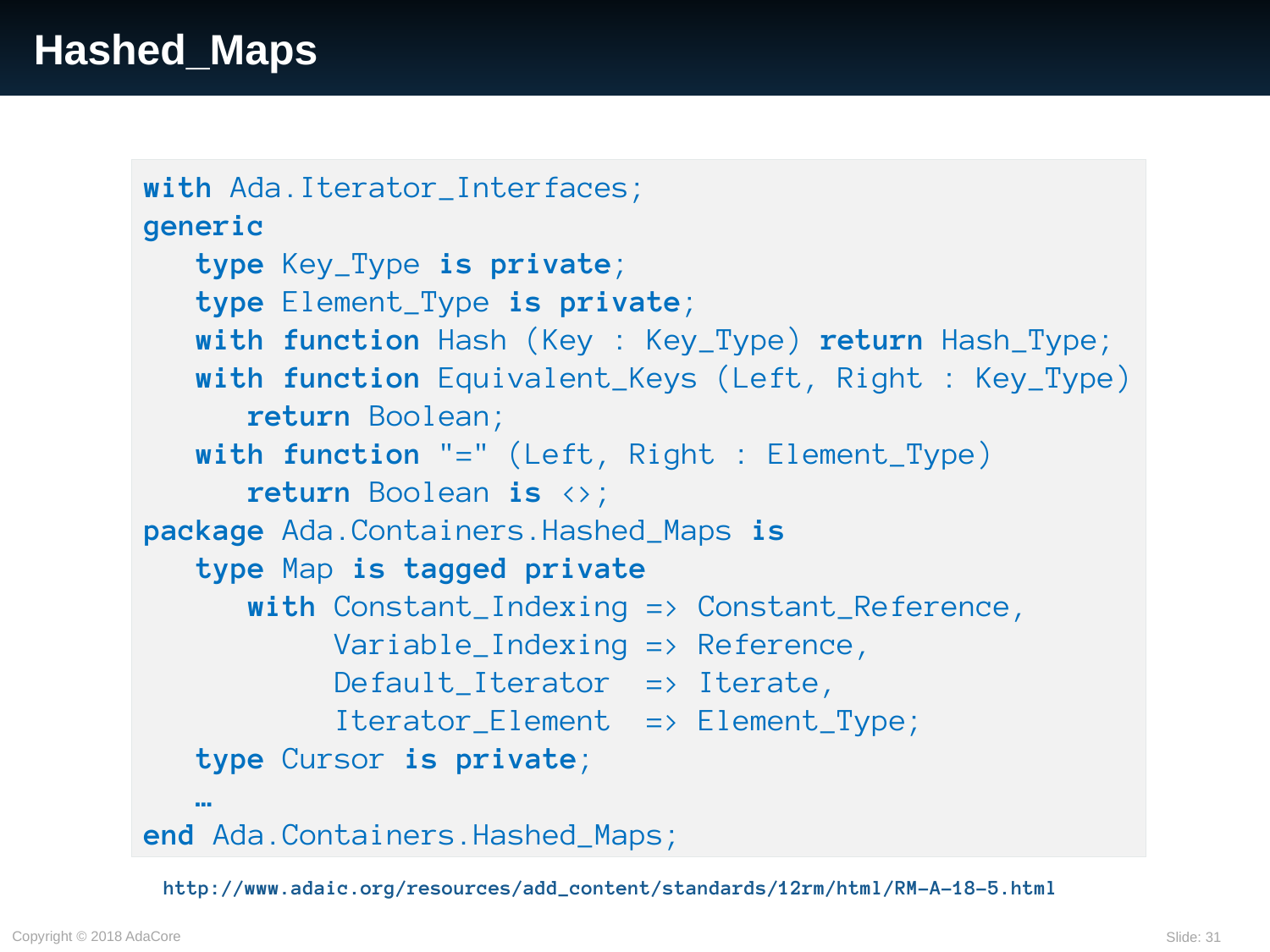

# Hashed_Maps
with Ada.Iterator_Interfaces;
generic
   type Key_Type is private;
   type Element_Type is private;
   with function Hash (Key : Key_Type) return Hash_Type;
   with function Equivalent_Keys (Left, Right : Key_Type)
      return Boolean;
   with function "=" (Left, Right : Element_Type)
      return Boolean is <>;
package Ada.Containers.Hashed_Maps is
   type Map is tagged private
      with Constant_Indexing => Constant_Reference,
           Variable_Indexing => Reference,
           Default_Iterator  => Iterate,
           Iterator_Element  => Element_Type;
   type Cursor is private;
   …
end Ada.Containers.Hashed_Maps;
http://www.adaic.org/resources/add_content/standards/12rm/html/RM-A-18-5.html